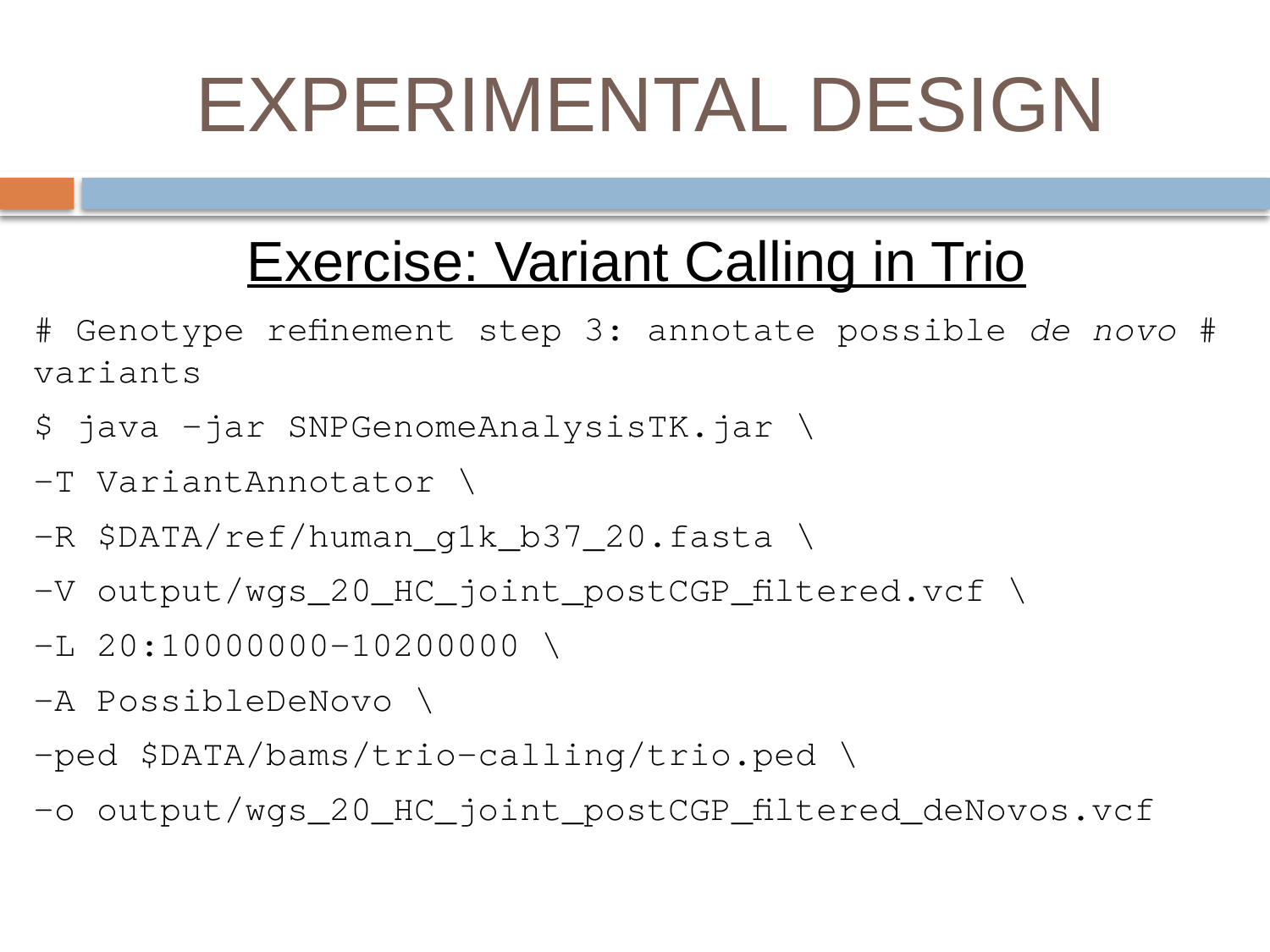

# EXPERIMENTAL DESIGN
Exercise: Variant Calling in Trio
# Genotype refinement step 3: annotate possible de novo # variants
$ java -jar SNPGenomeAnalysisTK.jar \
-T VariantAnnotator \
-R $DATA/ref/human_g1k_b37_20.fasta \
-V output/wgs_20_HC_joint_postCGP_filtered.vcf \
-L 20:10000000-10200000 \
-A PossibleDeNovo \
-ped $DATA/bams/trio-calling/trio.ped \
-o output/wgs_20_HC_joint_postCGP_filtered_deNovos.vcf